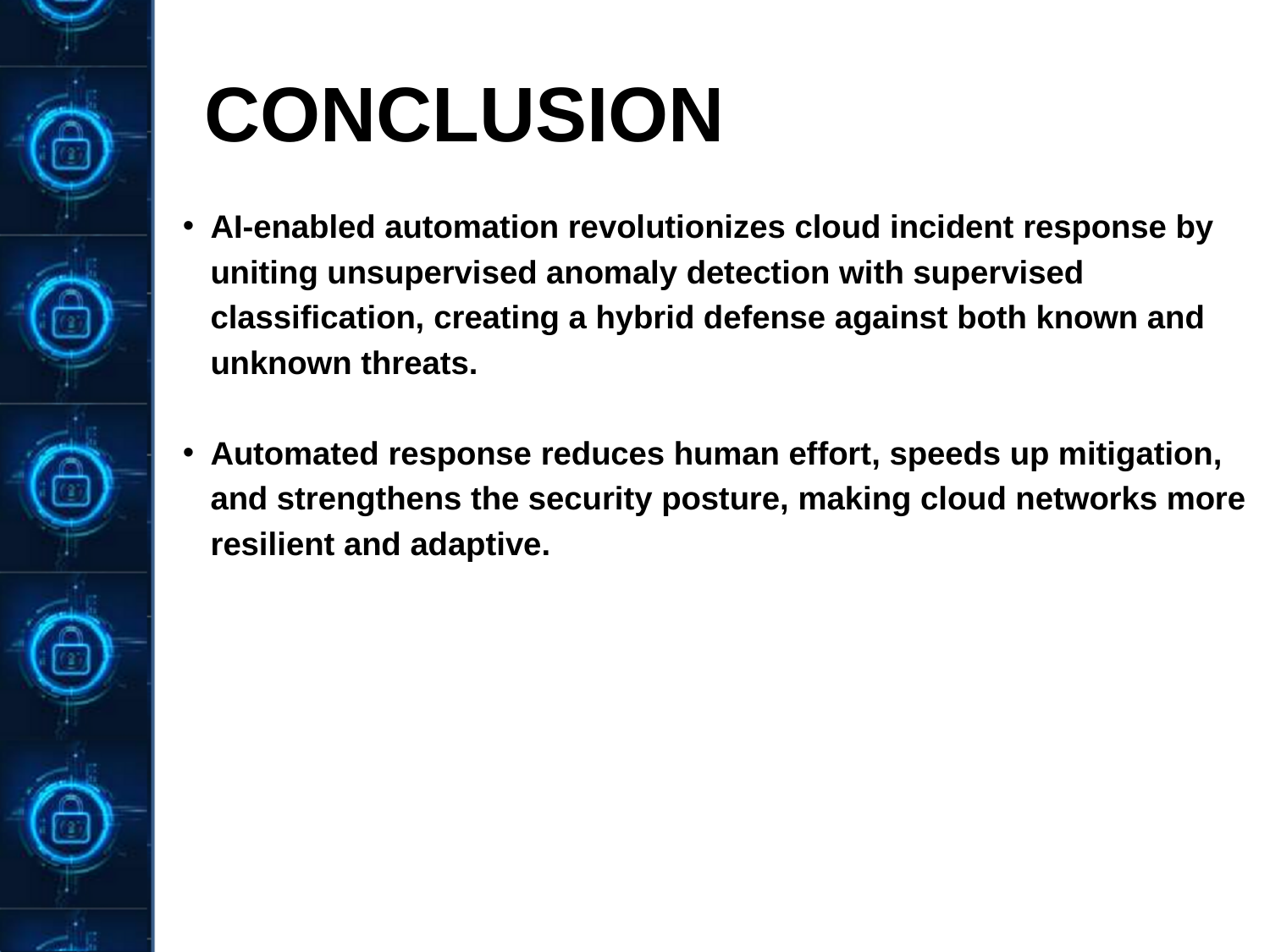

CONCLUSION
AI-enabled automation revolutionizes cloud incident response by uniting unsupervised anomaly detection with supervised classification, creating a hybrid defense against both known and unknown threats.

Automated response reduces human effort, speeds up mitigation, and strengthens the security posture, making cloud networks more resilient and adaptive.